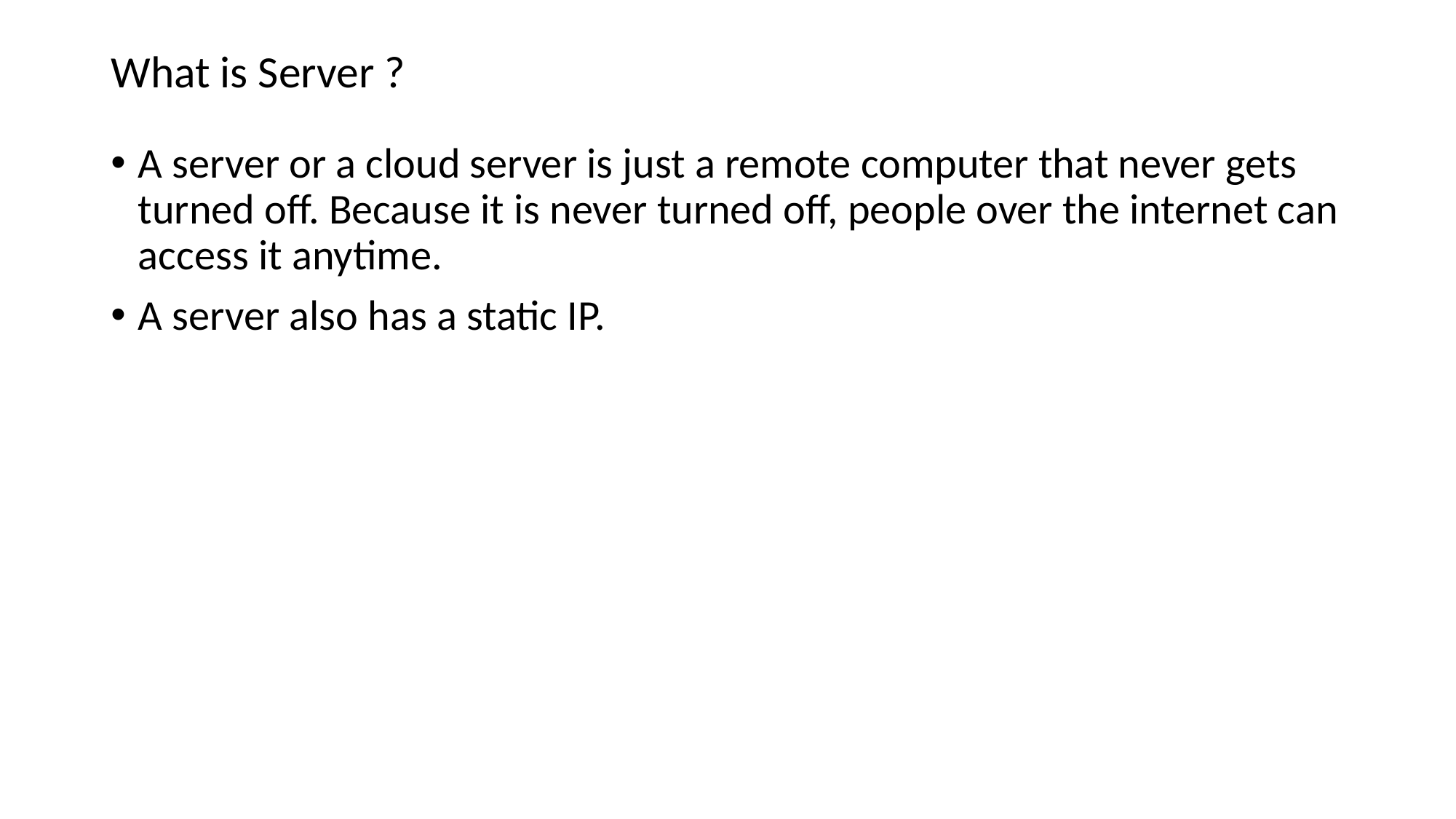

# What is Server ?
A server or a cloud server is just a remote computer that never gets turned off. Because it is never turned off, people over the internet can access it anytime.
A server also has a static IP.